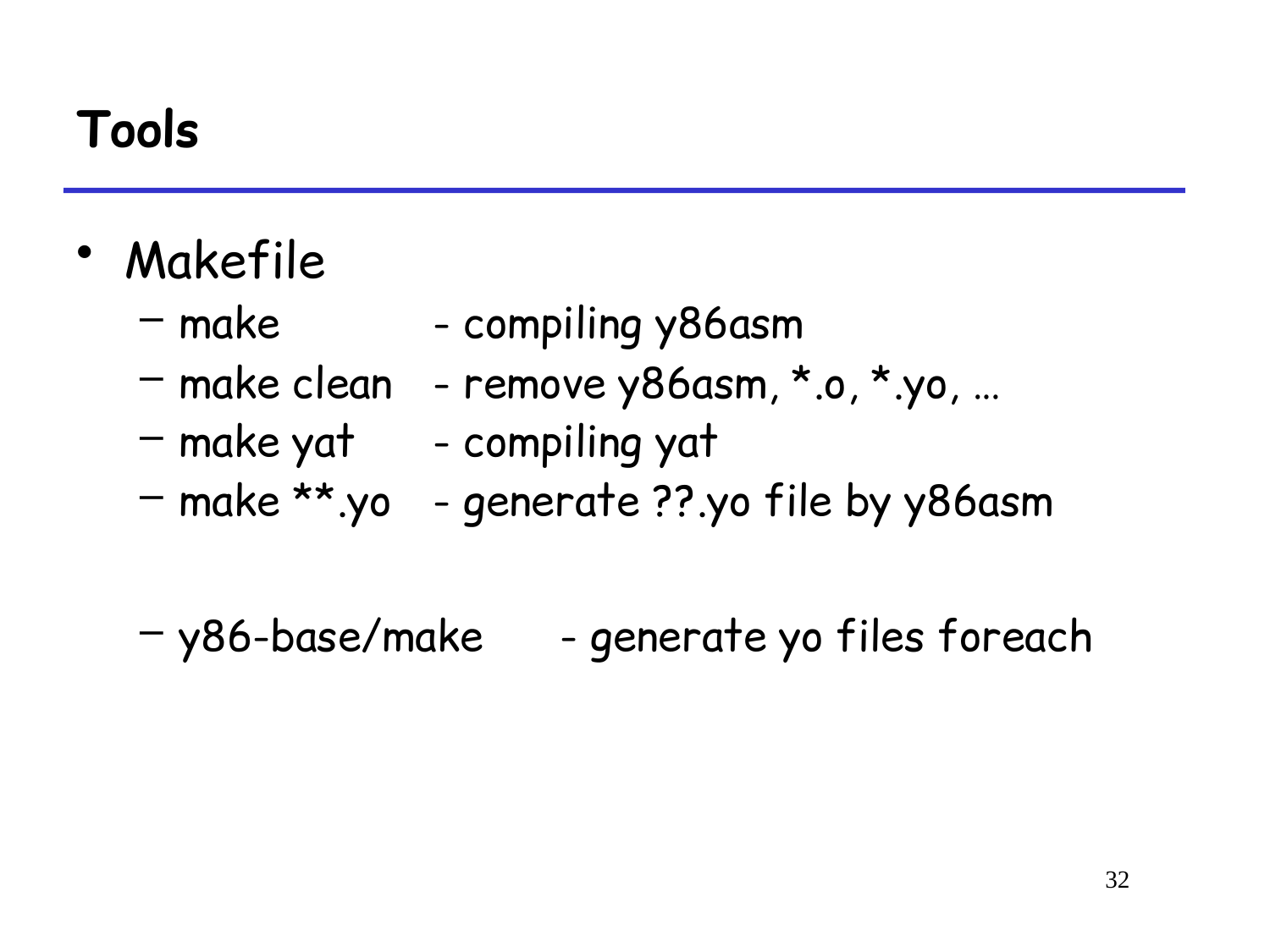

# Tools
Makefile
make		- compiling y86asm
make clean	- remove y86asm, *.o, *.yo, …
make yat	- compiling yat
make **.yo	- generate ??.yo file by y86asm

y86-base/make	- generate yo files foreach

32